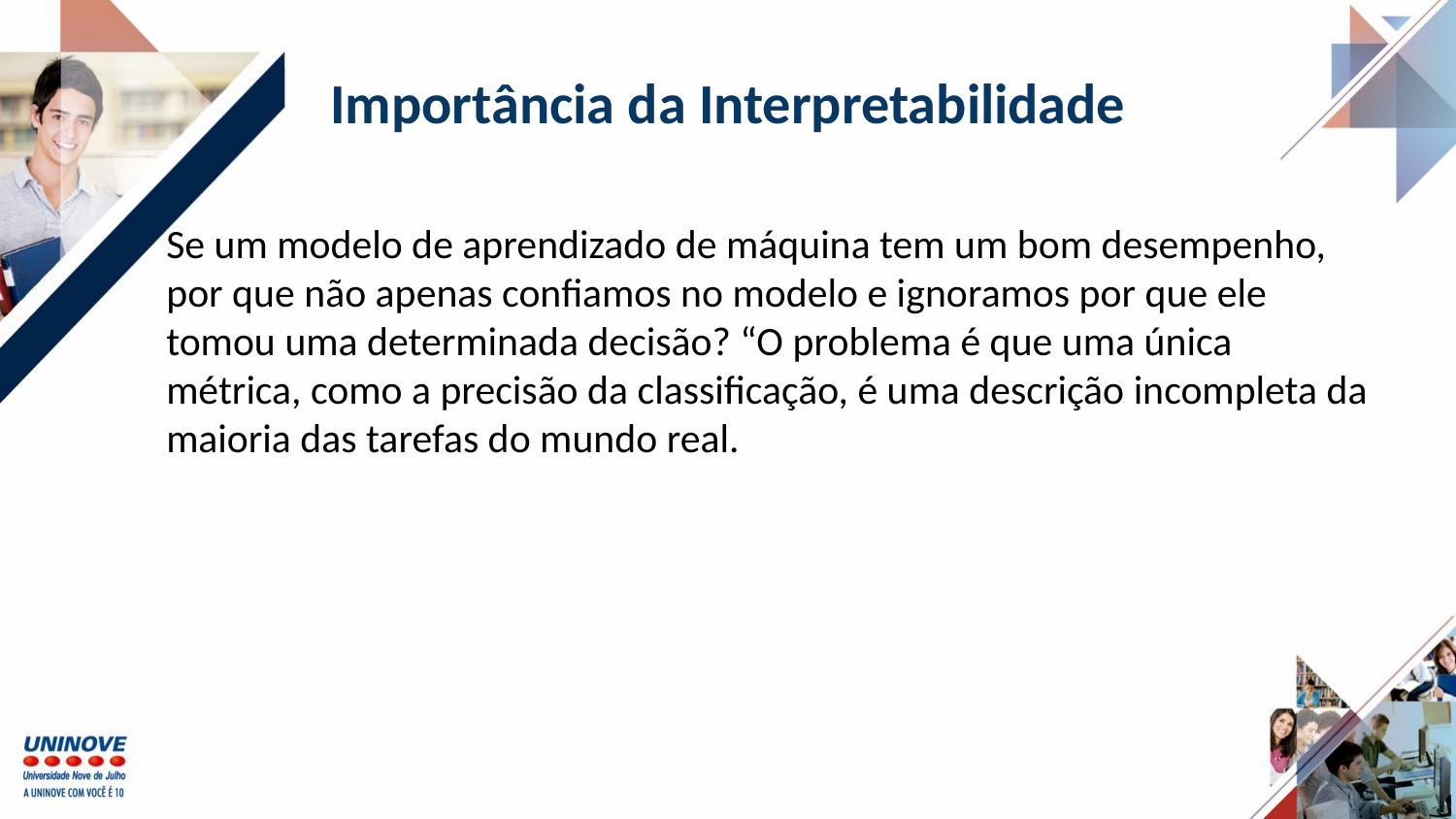

# Importância da Interpretabilidade
Se um modelo de aprendizado de máquina tem um bom desempenho, por que não apenas confiamos no modelo e ignoramos por que ele tomou uma determinada decisão? “O problema é que uma única métrica, como a precisão da classificação, é uma descrição incompleta da maioria das tarefas do mundo real.